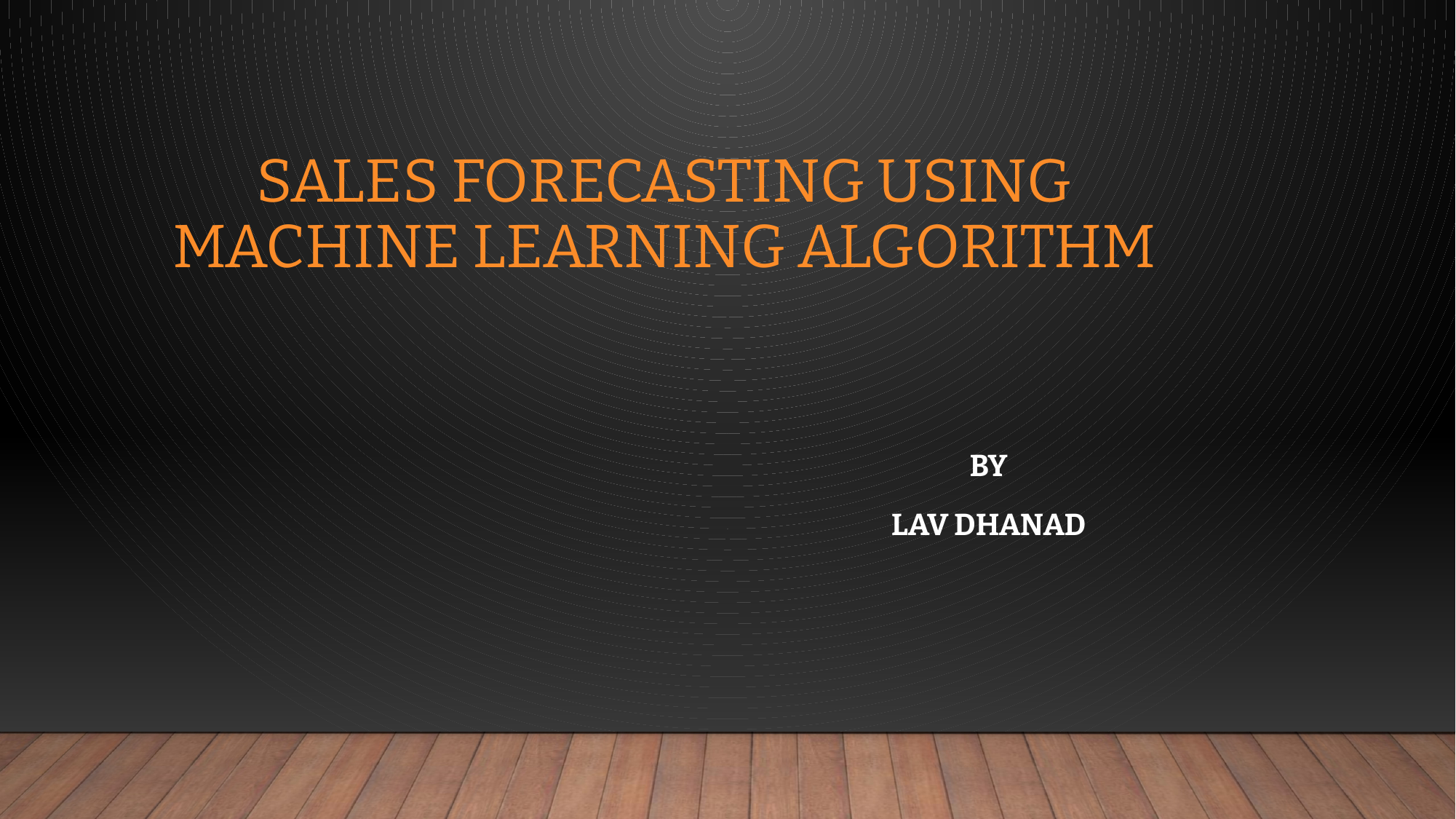

# Sales Forecasting Using Machine Learning Algorithm
By
Lav Dhanad